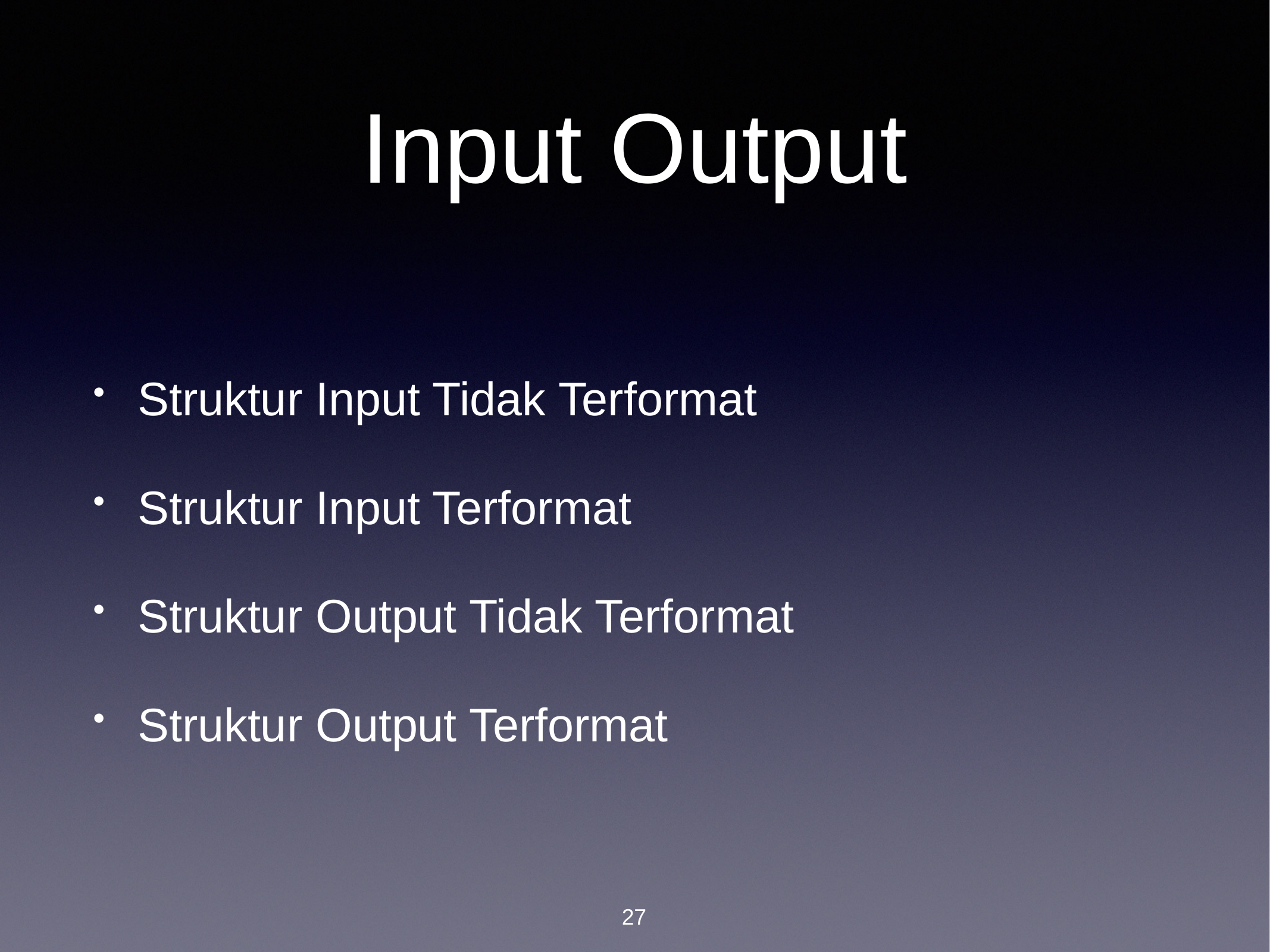

# Input Output
Struktur Input Tidak Terformat
Struktur Input Terformat
Struktur Output Tidak Terformat
Struktur Output Terformat
27